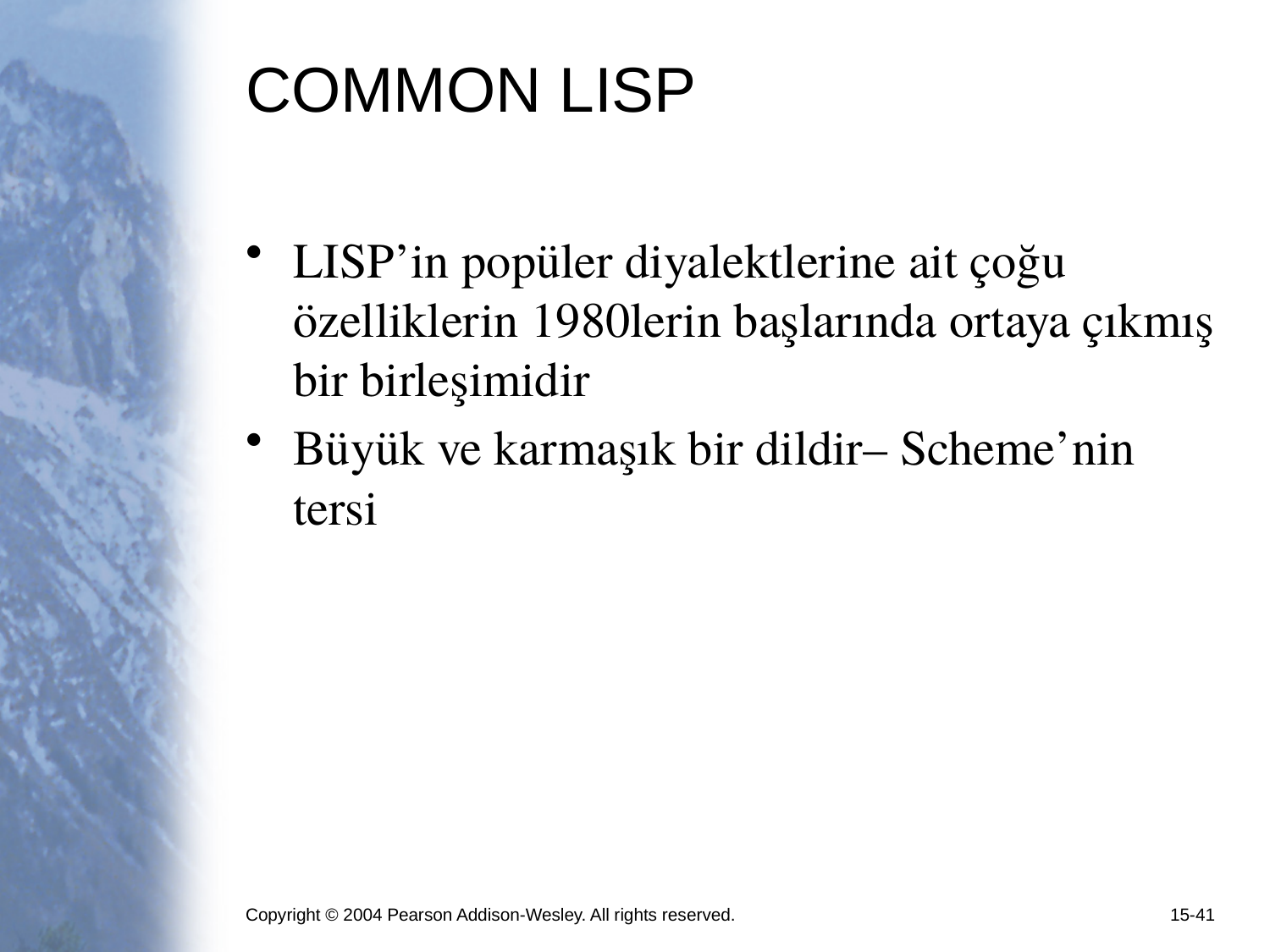

# COMMON LISP
LISP’in popüler diyalektlerine ait çoğu özelliklerin 1980lerin başlarında ortaya çıkmış bir birleşimidir
Büyük ve karmaşık bir dildir– Scheme’nin tersi
Copyright © 2004 Pearson Addison-Wesley. All rights reserved.
15-41